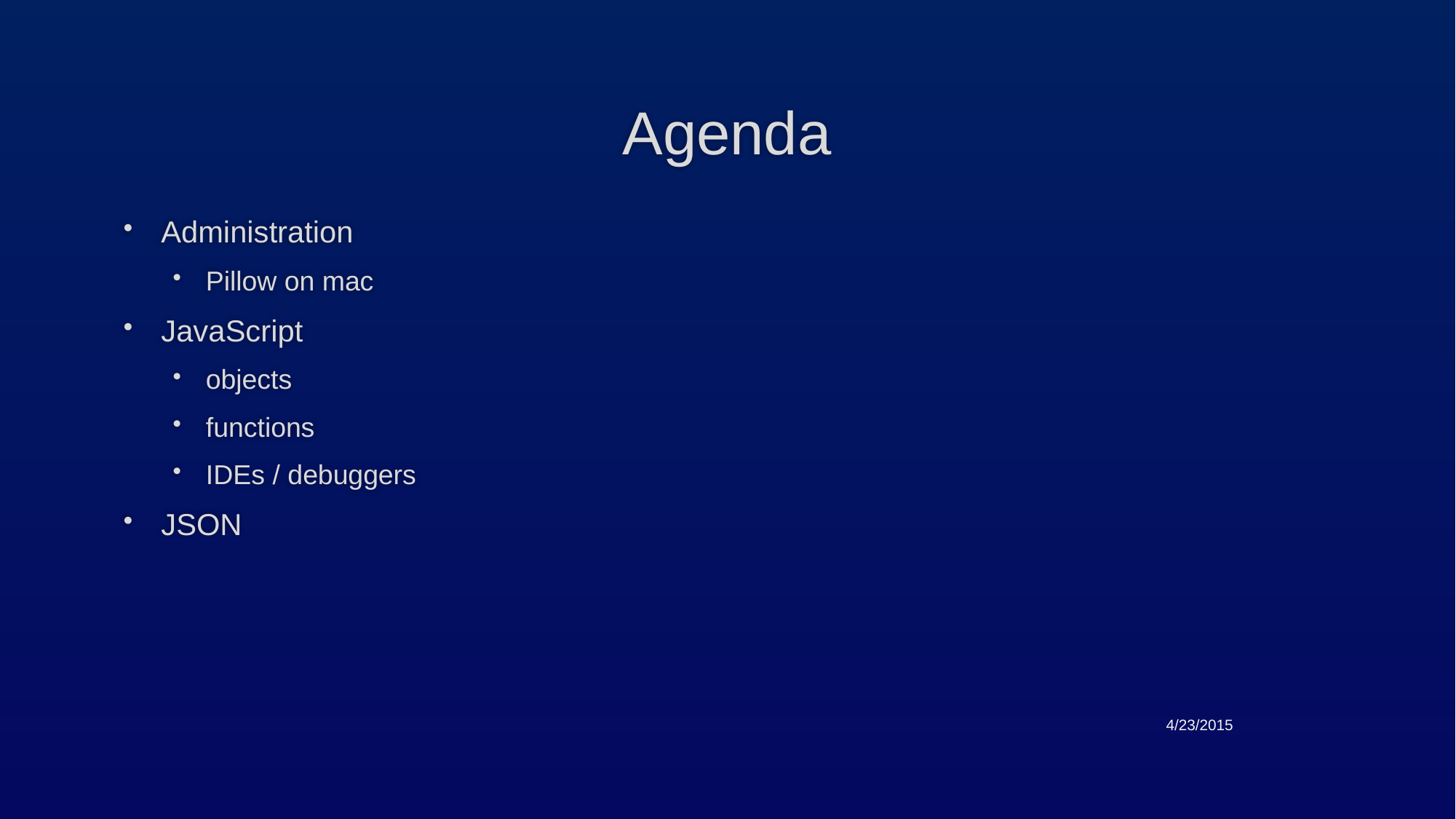

# Agenda
Administration
Pillow on mac
JavaScript
objects
functions
IDEs / debuggers
JSON
4/23/2015